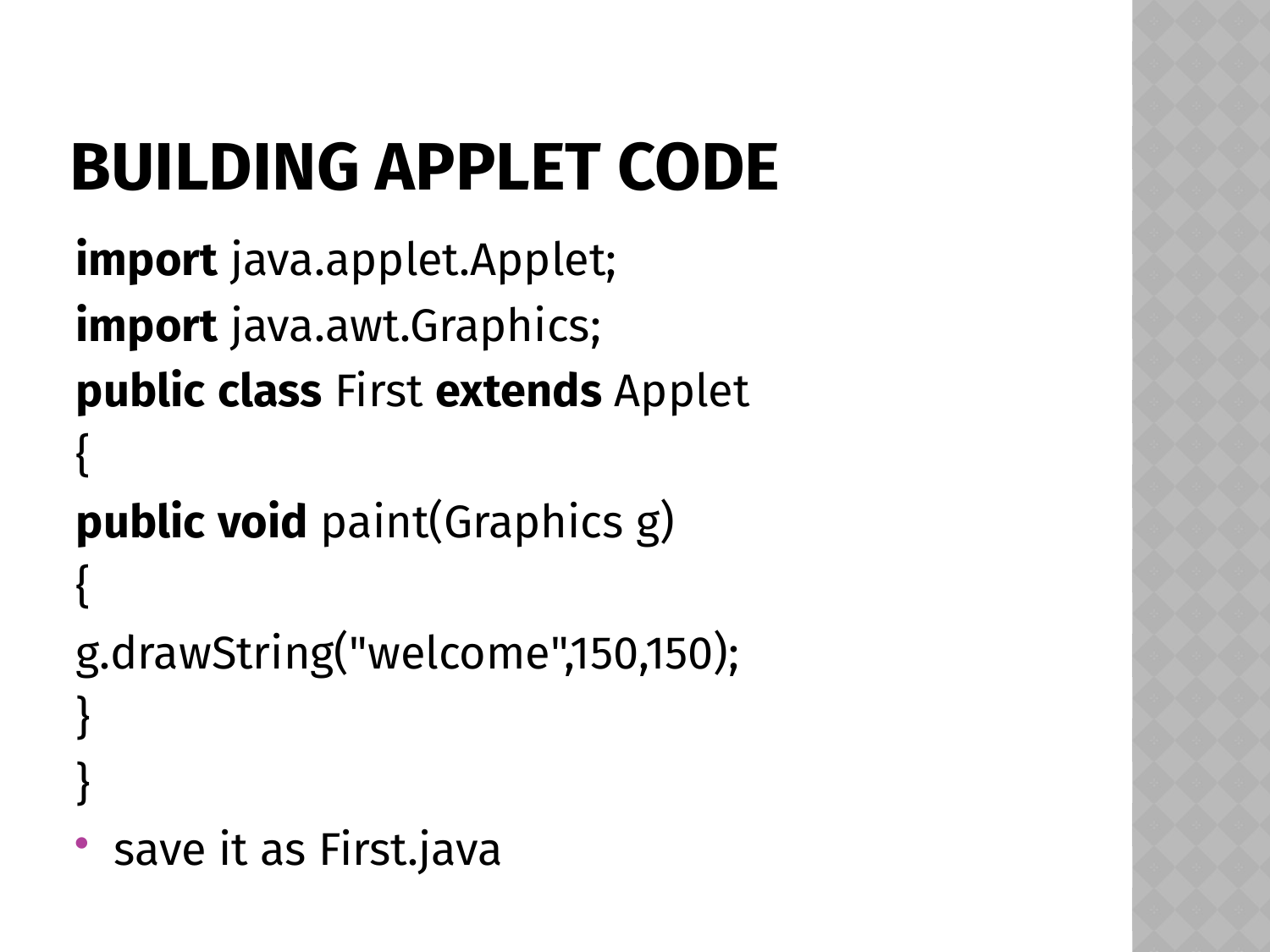

# Building applet code
import java.applet.Applet;
import java.awt.Graphics;
public class First extends Applet
{
public void paint(Graphics g)
{
g.drawString("welcome",150,150);
}
}
save it as First.java